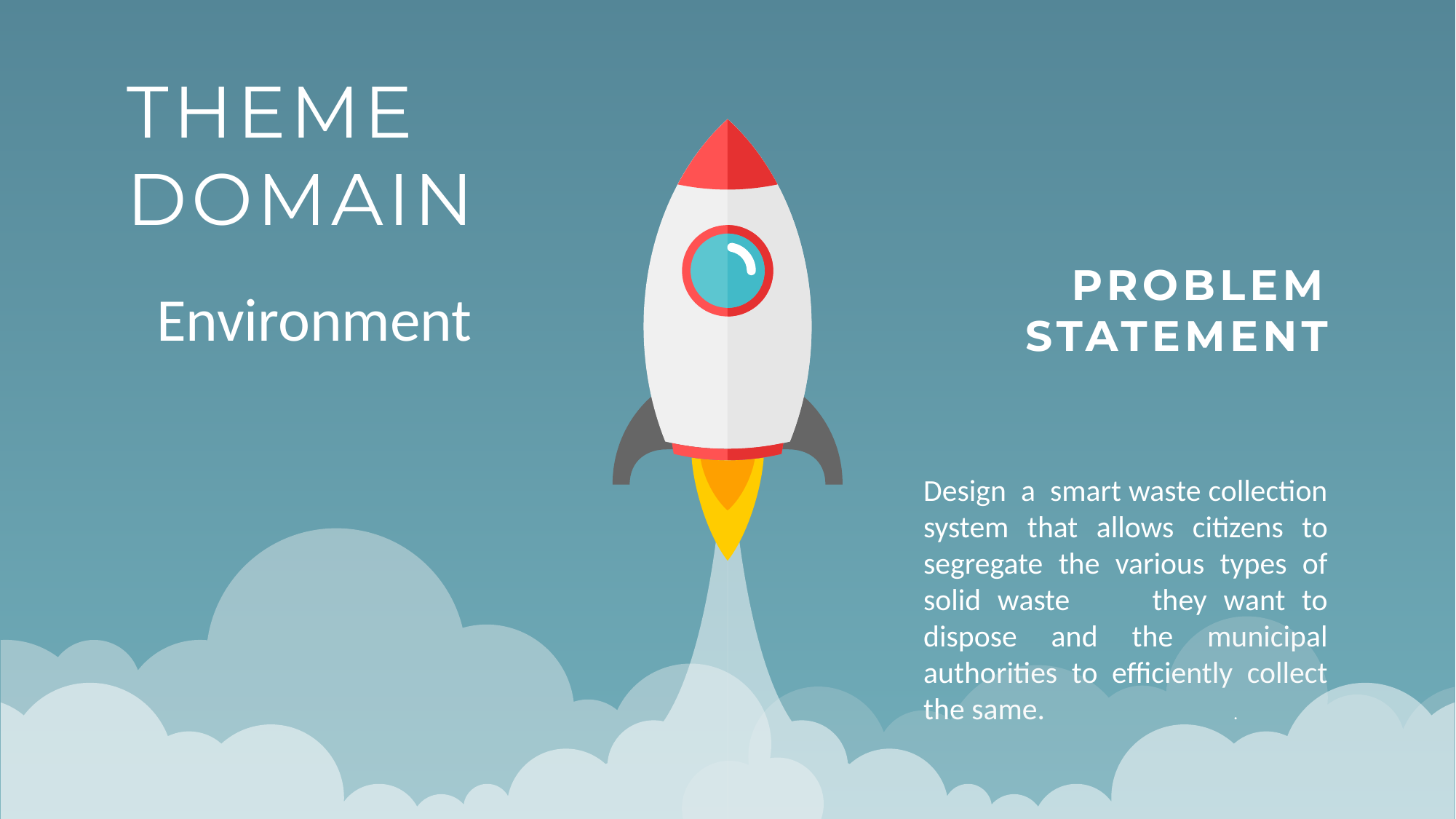

THEME DOMAIN

PROBLEM STATEMENT
Environment

Design  a  smart waste collection system that allows citizens to segregate the various types of solid waste     they want to dispose and the municipal authorities to efficiently collect the same.                                             .